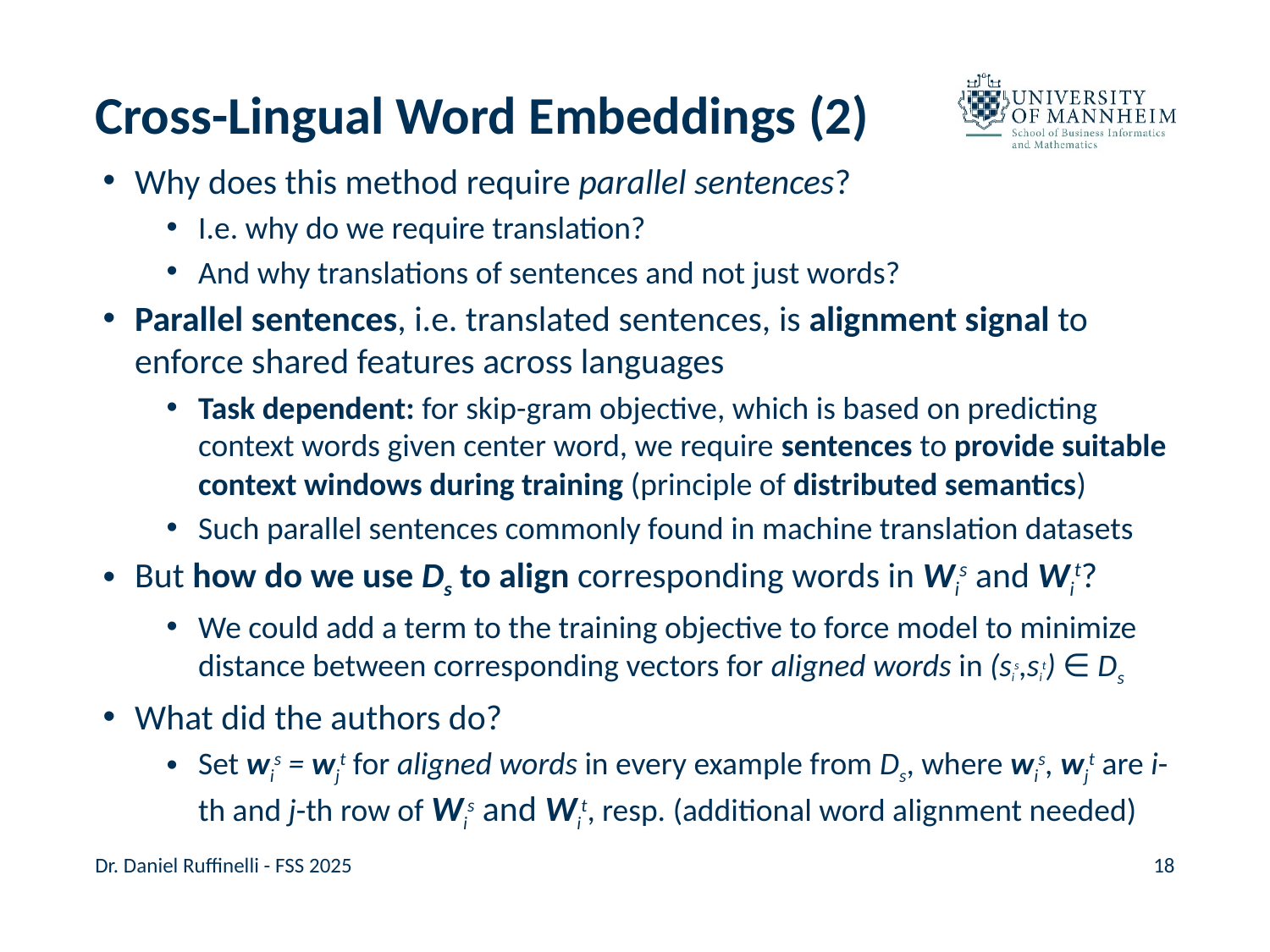

# Cross-Lingual Word Embeddings (2)
Why does this method require parallel sentences?
I.e. why do we require translation?
And why translations of sentences and not just words?
Parallel sentences, i.e. translated sentences, is alignment signal to enforce shared features across languages
Task dependent: for skip-gram objective, which is based on predicting context words given center word, we require sentences to provide suitable context windows during training (principle of distributed semantics)
Such parallel sentences commonly found in machine translation datasets
But how do we use Ds to align corresponding words in Wis and Wit?
We could add a term to the training objective to force model to minimize distance between corresponding vectors for aligned words in (sis,sit) ∈ Ds
What did the authors do?
Set wis = wjt for aligned words in every example from Ds, where wis, wjt are i-th and j-th row of Wis and Wit, resp. (additional word alignment needed)
Dr. Daniel Ruffinelli - FSS 2025
18